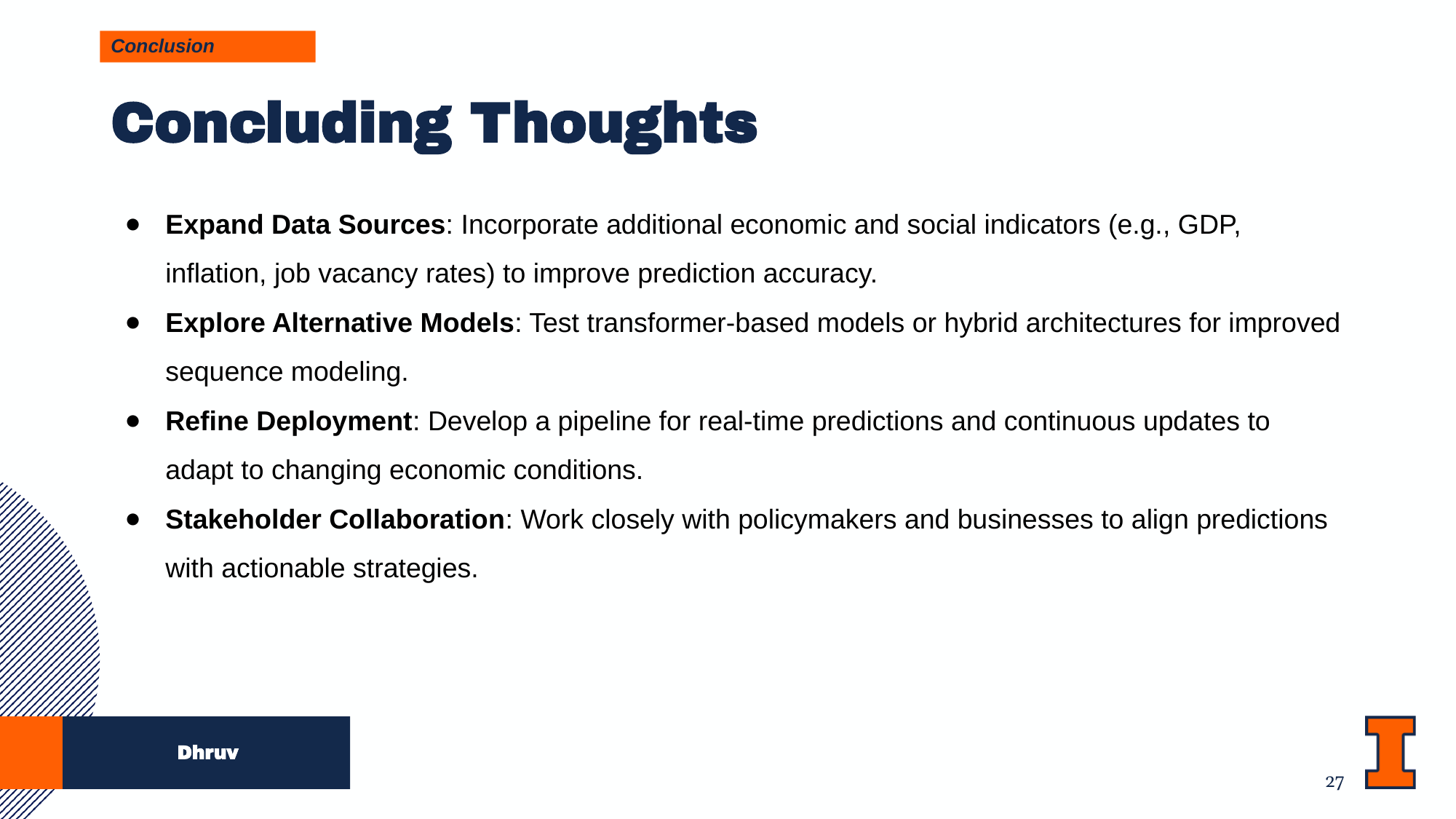

Conclusion
# Concluding Thoughts
Expand Data Sources: Incorporate additional economic and social indicators (e.g., GDP, inflation, job vacancy rates) to improve prediction accuracy.
Explore Alternative Models: Test transformer-based models or hybrid architectures for improved sequence modeling.
Refine Deployment: Develop a pipeline for real-time predictions and continuous updates to adapt to changing economic conditions.
Stakeholder Collaboration: Work closely with policymakers and businesses to align predictions with actionable strategies.

Dhruv
27